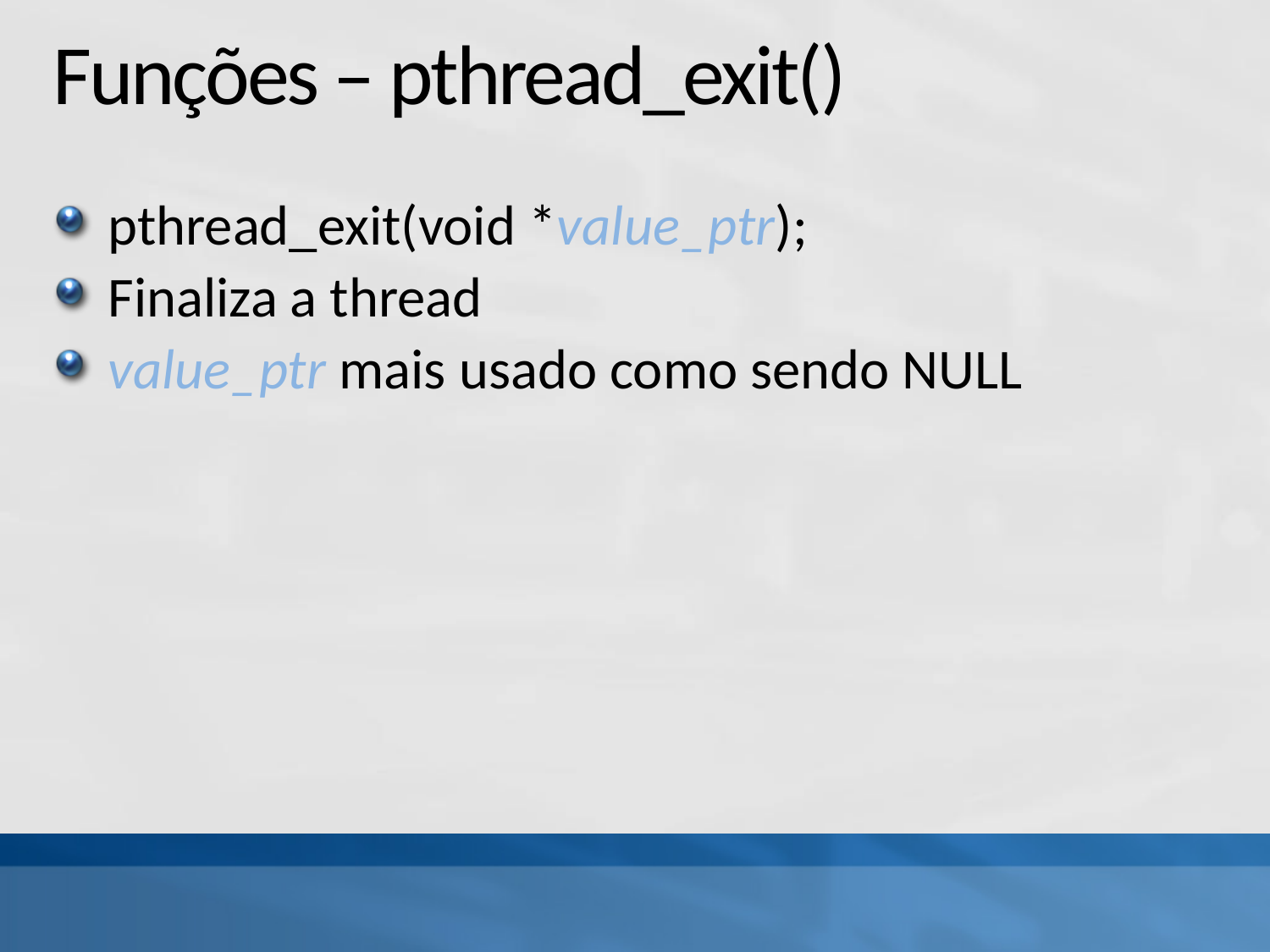

# Funções – pthread_exit()
pthread_exit(void *value_ptr);
Finaliza a thread
value_ptr mais usado como sendo NULL